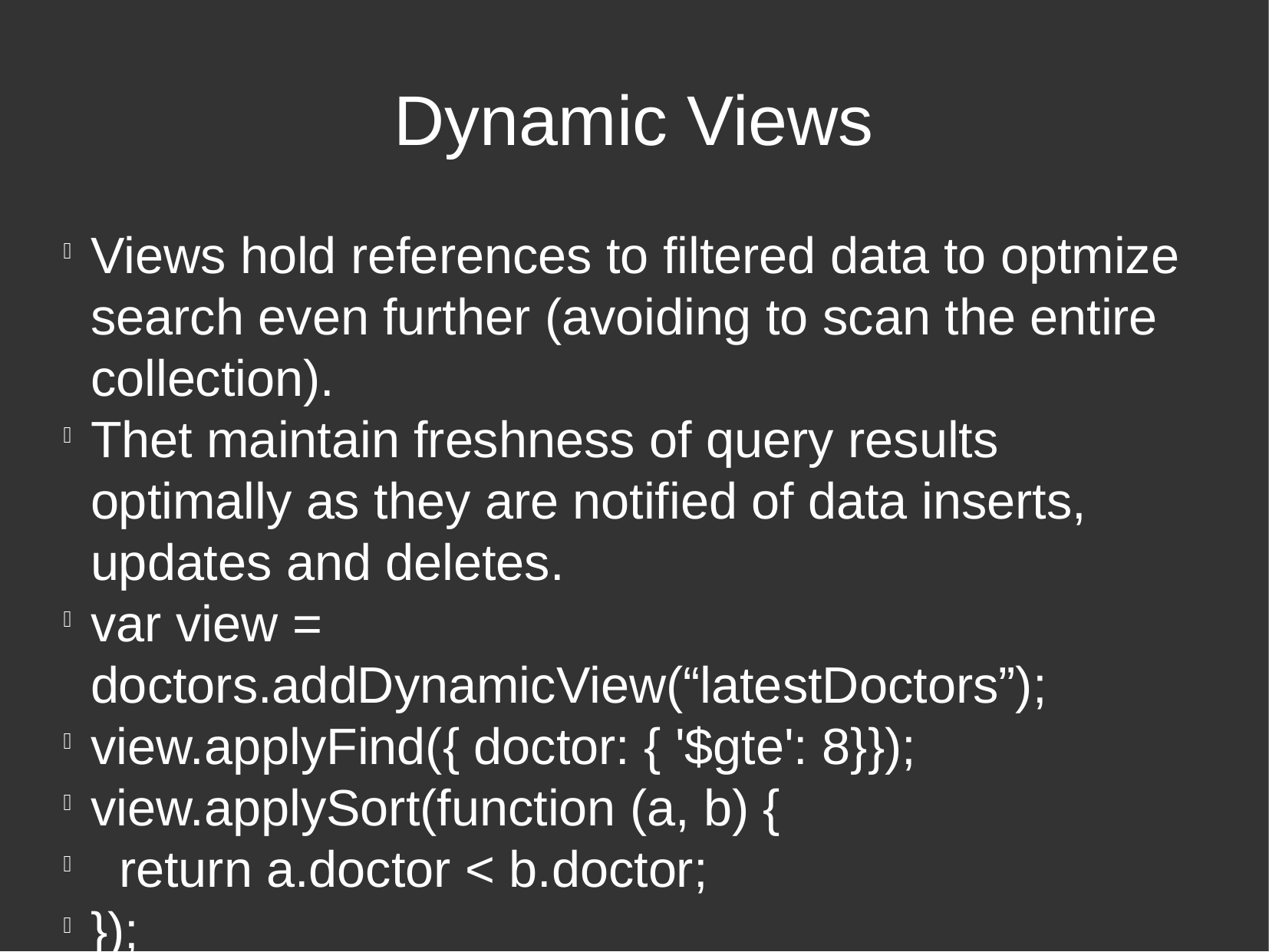

Dynamic Views
Views hold references to filtered data to optmize search even further (avoiding to scan the entire collection).
Thet maintain freshness of query results optimally as they are notified of data inserts, updates and deletes.
var view = doctors.addDynamicView(“latestDoctors”);
view.applyFind({ doctor: { '$gte': 8}});
view.applySort(function (a, b) {
  return a.doctor < b.doctor;
});
// inspect the data
console.log(view.data());